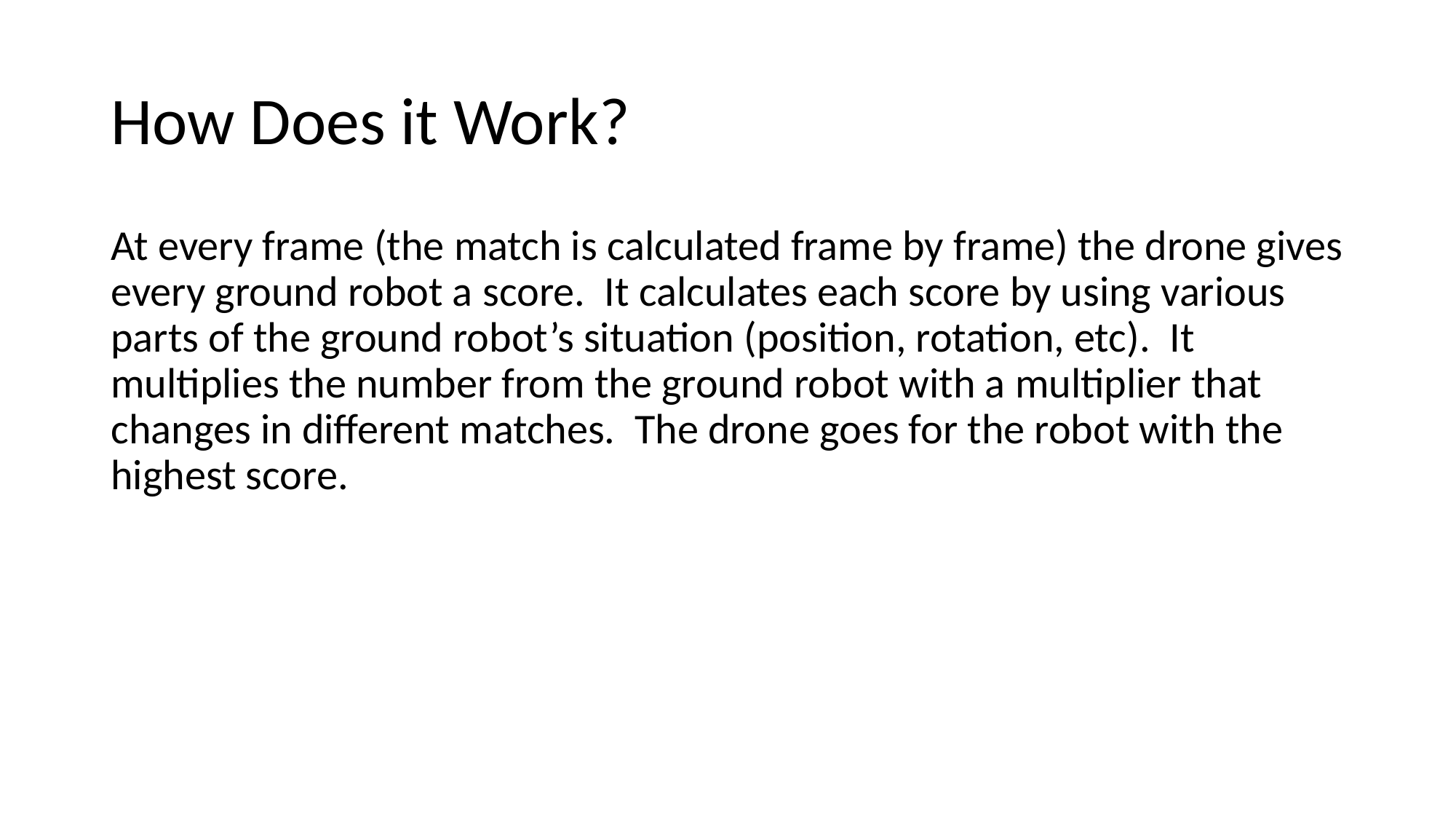

# How Does it Work?
At every frame (the match is calculated frame by frame) the drone gives every ground robot a score.  It calculates each score by using various parts of the ground robot’s situation (position, rotation, etc).  It multiplies the number from the ground robot with a multiplier that changes in different matches.  The drone goes for the robot with the highest score.